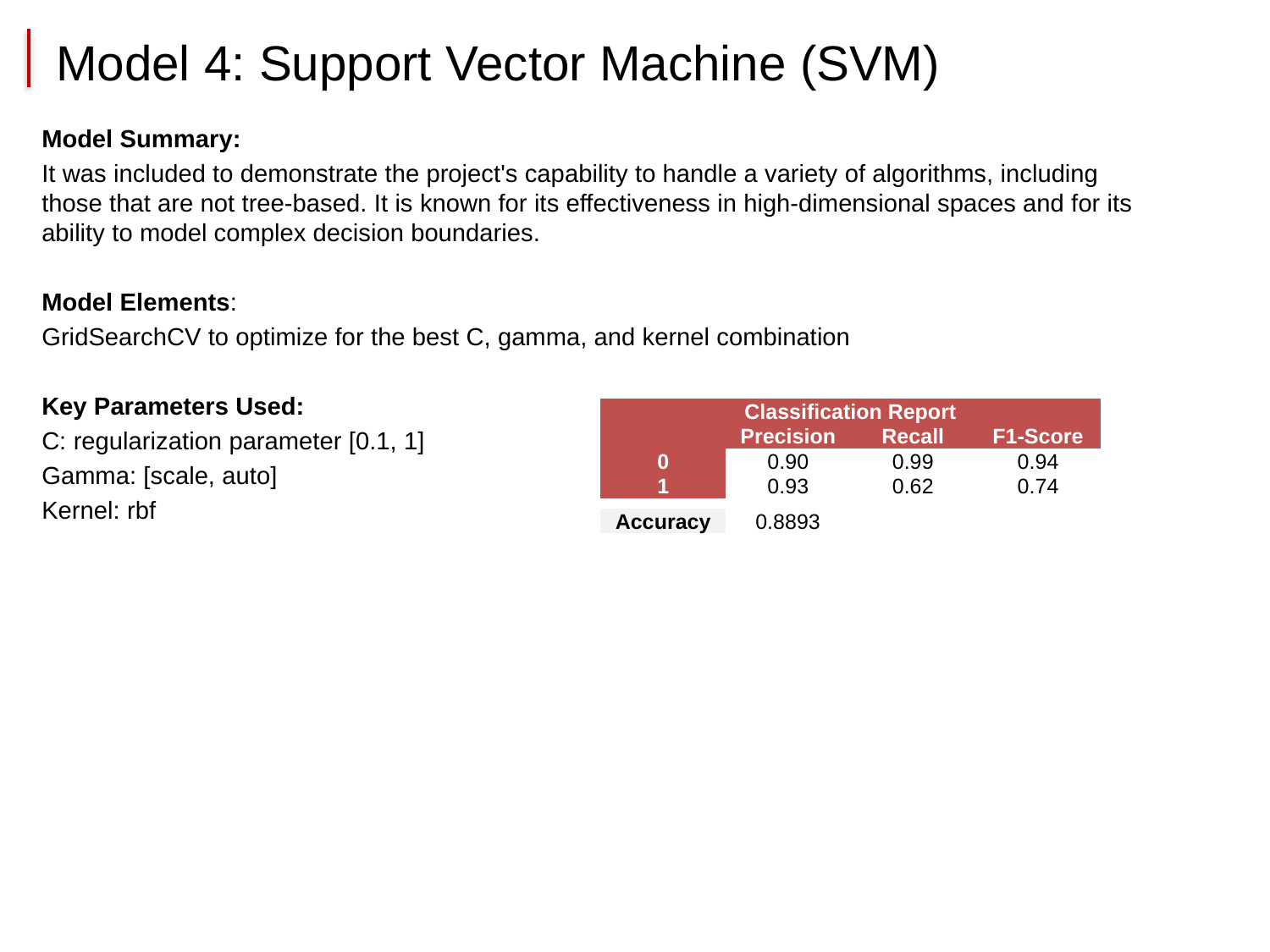

# Model 4: Support Vector Machine (SVM)
Model Summary:
It was included to demonstrate the project's capability to handle a variety of algorithms, including those that are not tree-based. It is known for its effectiveness in high-dimensional spaces and for its ability to model complex decision boundaries.

Model Elements:
GridSearchCV to optimize for the best C, gamma, and kernel combination

Key Parameters Used:
C: regularization parameter [0.1, 1]
Gamma: [scale, auto]
Kernel: rbf

| Classification Report |  |  |  |
| --- | --- | --- | --- |
|  | Precision | Recall | F1-Score |
| 0 | 0.90 | 0.99 | 0.94 |
| 1 | 0.93 | 0.62 | 0.74 |
|  |  |  |  |
| Accuracy | 0.8893 |  |  |